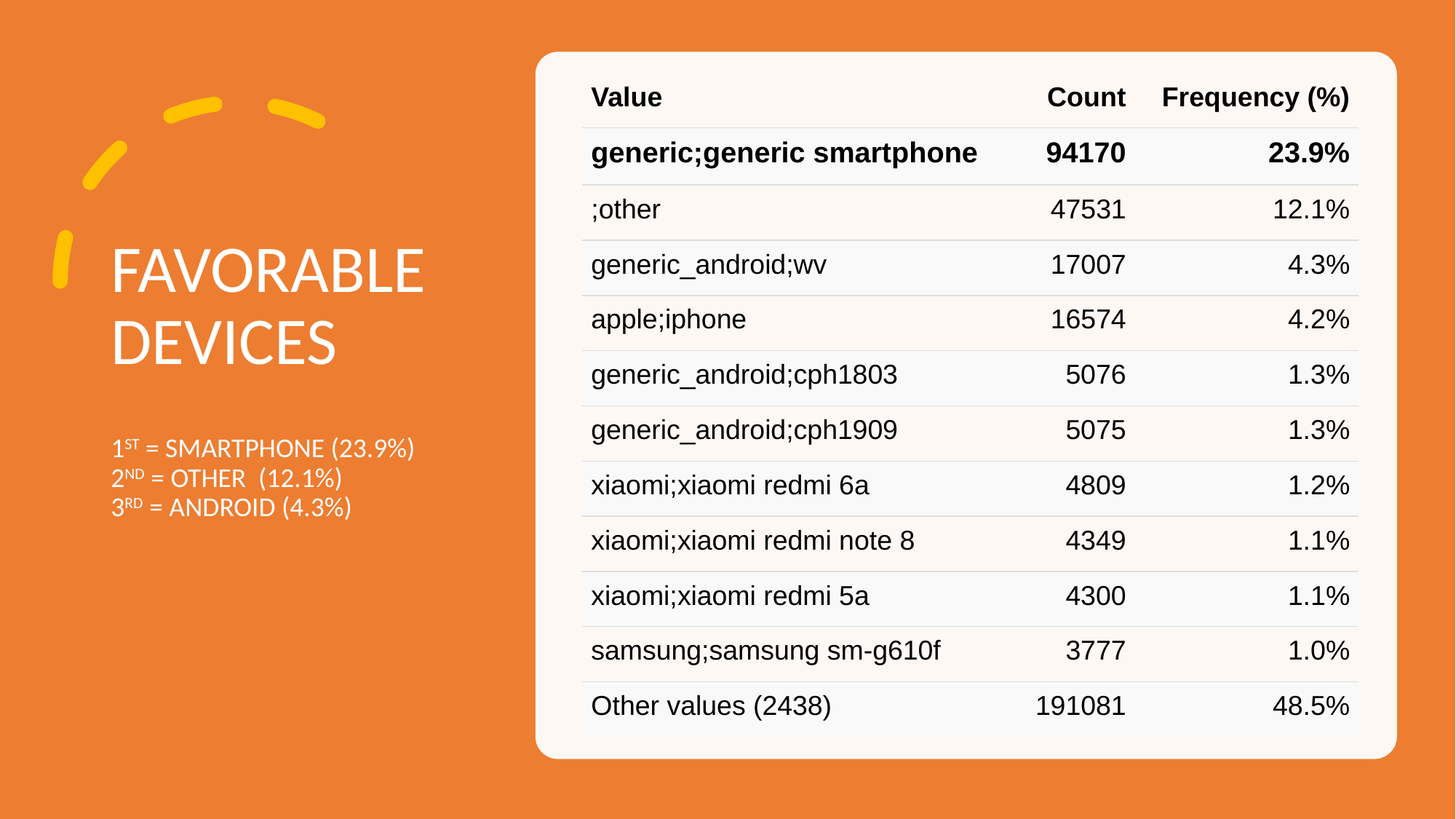

| Value | Count | Frequency (%) |
| --- | --- | --- |
| generic;generic smartphone | 94170 | 23.9% |
| ;other | 47531 | 12.1% |
| generic\_android;wv | 17007 | 4.3% |
| apple;iphone | 16574 | 4.2% |
| generic\_android;cph1803 | 5076 | 1.3% |
| generic\_android;cph1909 | 5075 | 1.3% |
| xiaomi;xiaomi redmi 6a | 4809 | 1.2% |
| xiaomi;xiaomi redmi note 8 | 4349 | 1.1% |
| xiaomi;xiaomi redmi 5a | 4300 | 1.1% |
| samsung;samsung sm-g610f | 3777 | 1.0% |
| Other values (2438) | 191081 | 48.5% |
# FAVORABLE DEVICES 1ST = SMARTPHONE (23.9%) 2ND = OTHER  (12.1%) 3RD = ANDROID (4.3%)